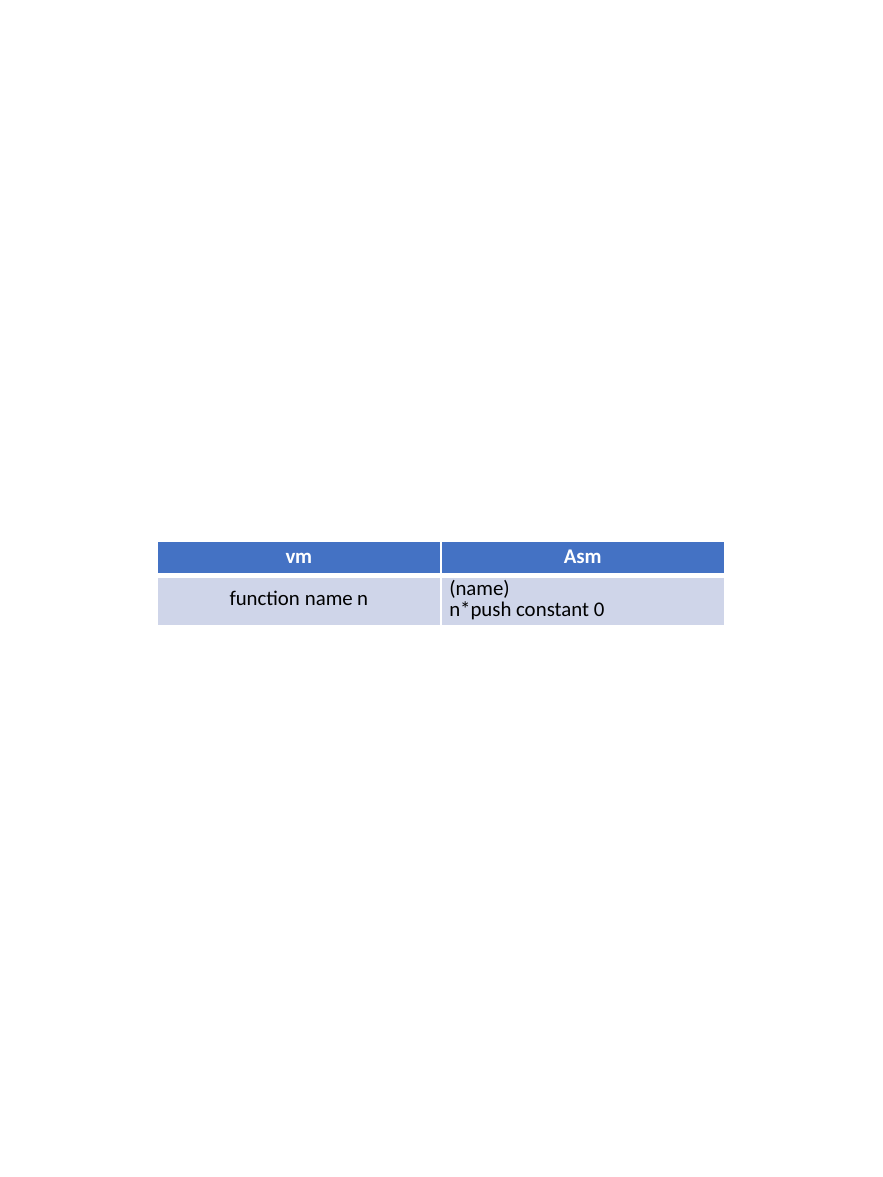

| vm | Asm |
| --- | --- |
| function name n | (name) n\*push constant 0 |